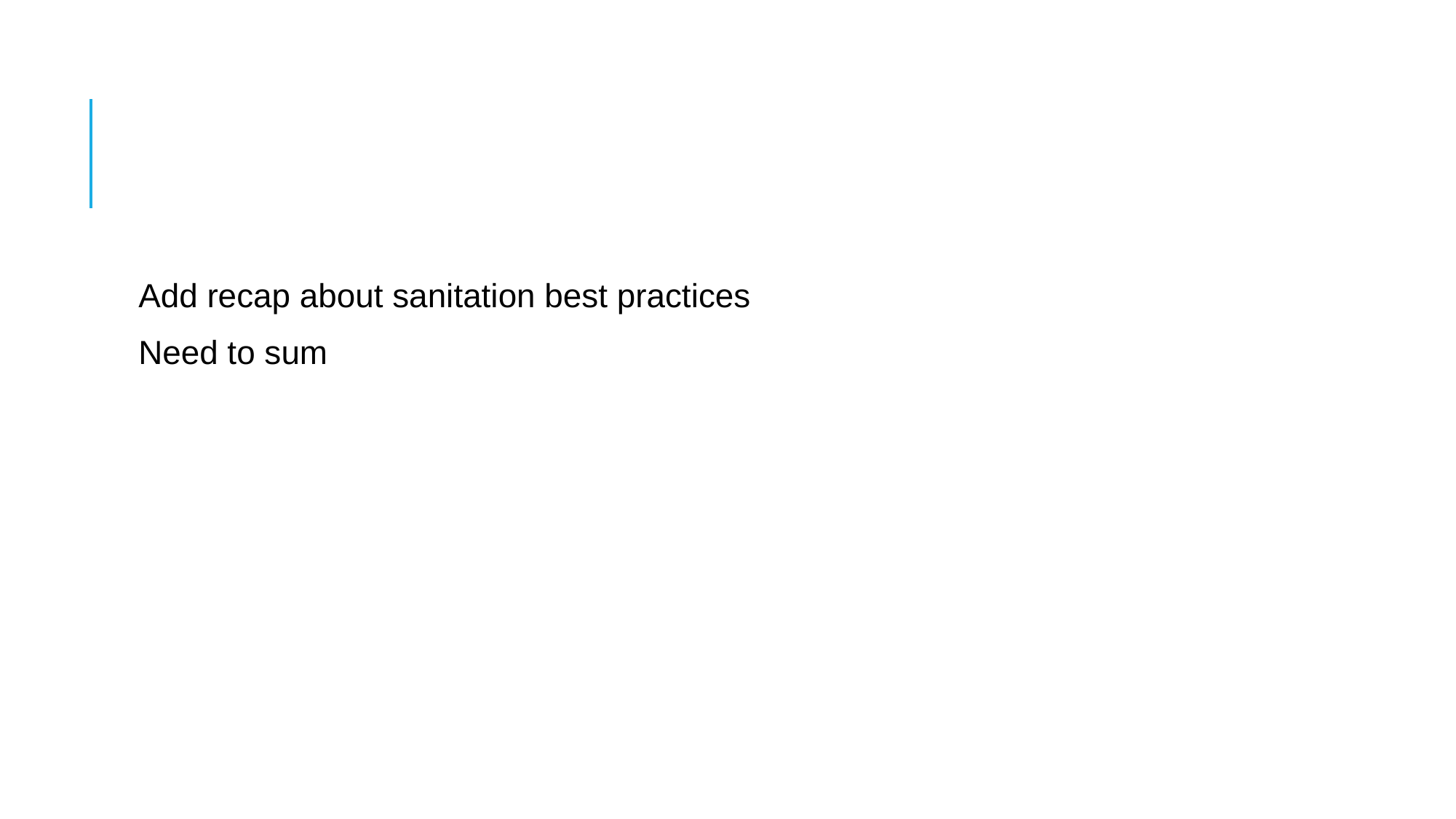

#
Add recap about sanitation best practices
Need to sum